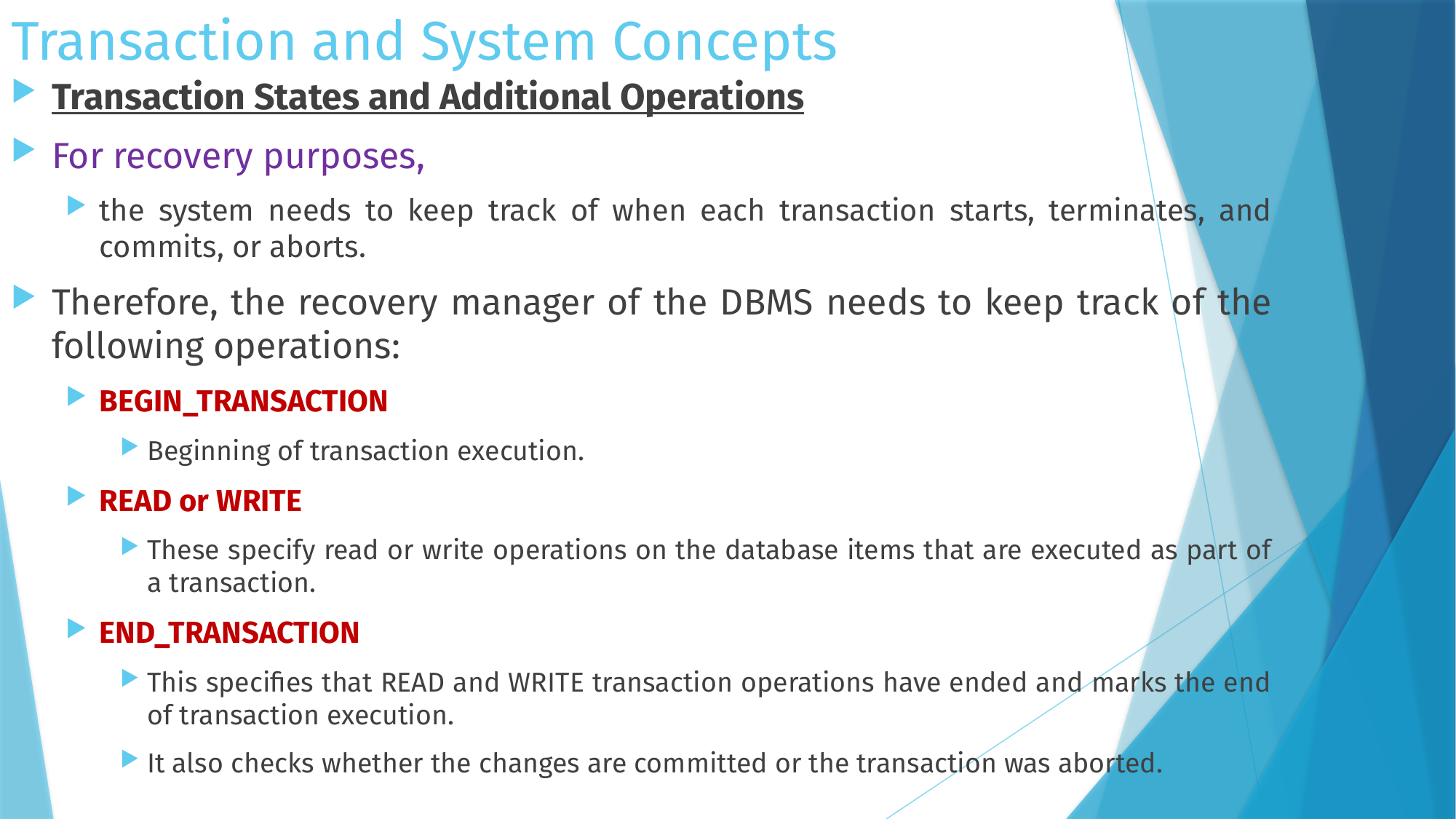

# Transaction and System Concepts
Transaction States and Additional Operations
For recovery purposes,
the system needs to keep track of when each transaction starts, terminates, and commits, or aborts.
Therefore, the recovery manager of the DBMS needs to keep track of the following operations:
BEGIN_TRANSACTION
Beginning of transaction execution.
READ or WRITE
These specify read or write operations on the database items that are executed as part of a transaction.
END_TRANSACTION
This specifies that READ and WRITE transaction operations have ended and marks the end of transaction execution.
It also checks whether the changes are committed or the transaction was aborted.